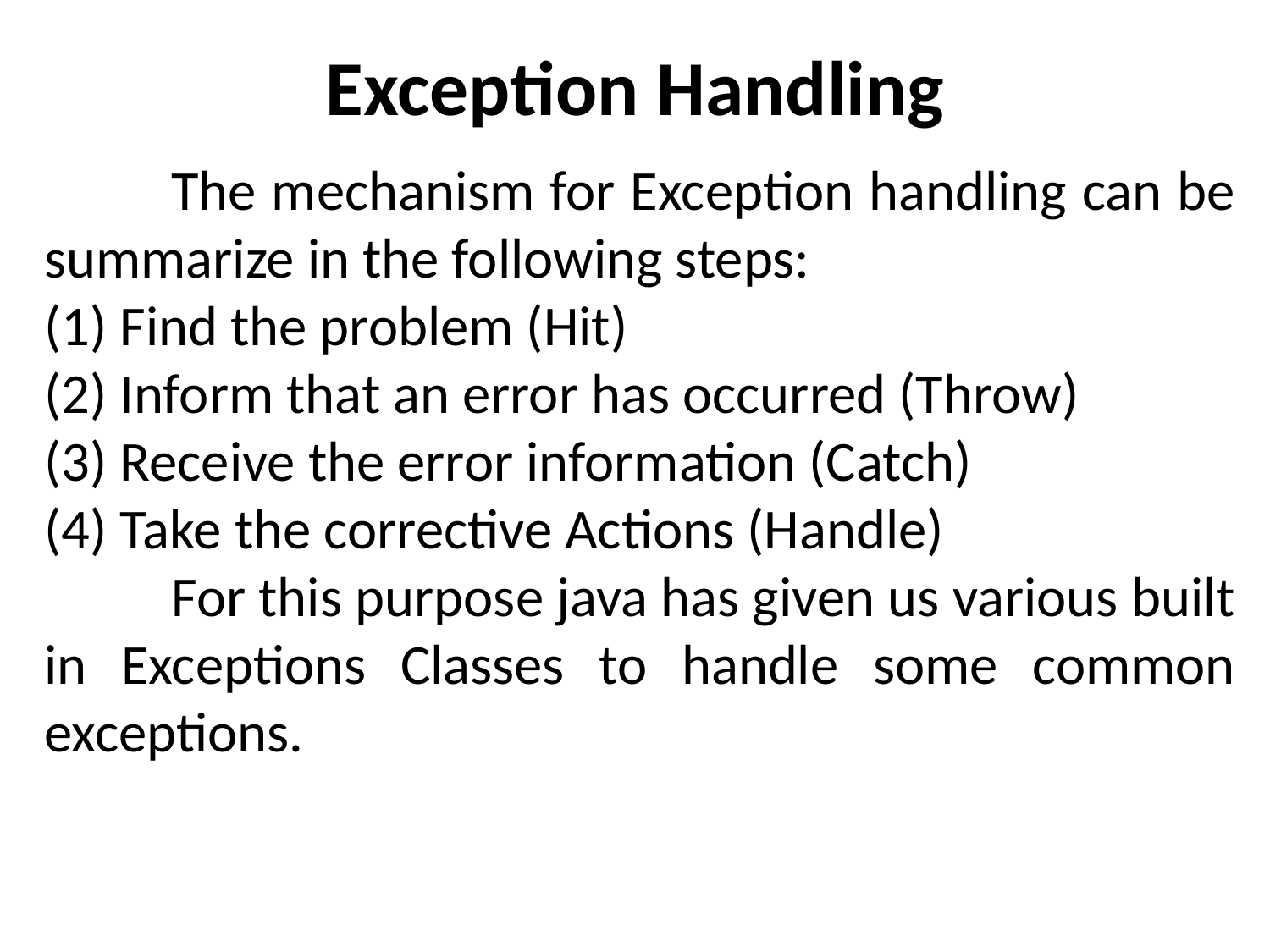

# Exception Handling
	The mechanism for Exception handling can be summarize in the following steps:
(1) Find the problem (Hit)
(2) Inform that an error has occurred (Throw)
(3) Receive the error information (Catch)
(4) Take the corrective Actions (Handle)
	For this purpose java has given us various built in Exceptions Classes to handle some common exceptions.